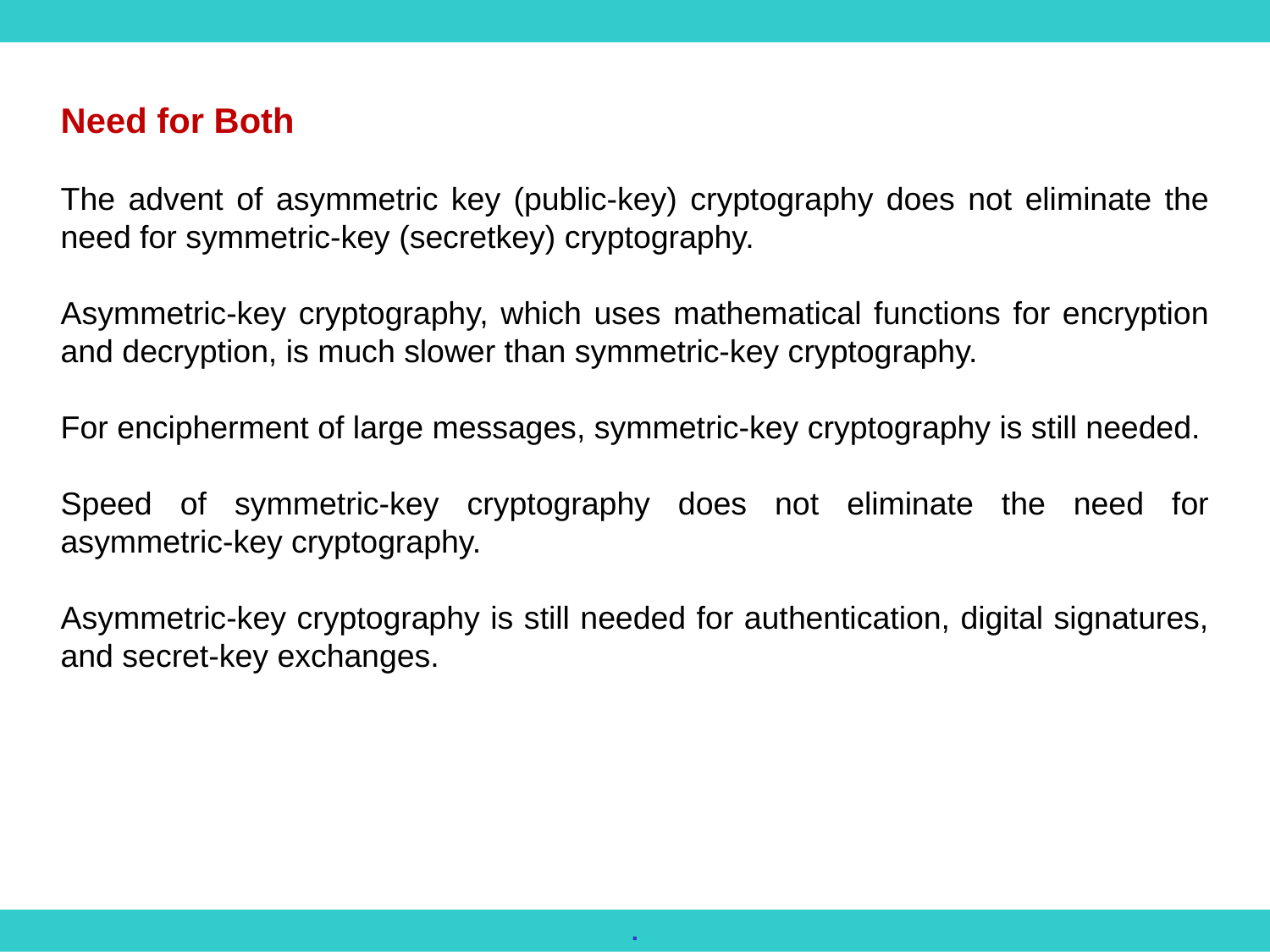

Need for Both

The advent of asymmetric key (public-key) cryptography does not eliminate the need for symmetric-key (secretkey) cryptography.

Asymmetric-key cryptography, which uses mathematical functions for encryption and decryption, is much slower than symmetric-key cryptography.

For encipherment of large messages, symmetric-key cryptography is still needed.

Speed of symmetric-key cryptography does not eliminate the need for asymmetric-key cryptography.

Asymmetric-key cryptography is still needed for authentication, digital signatures, and secret-key exchanges.
.